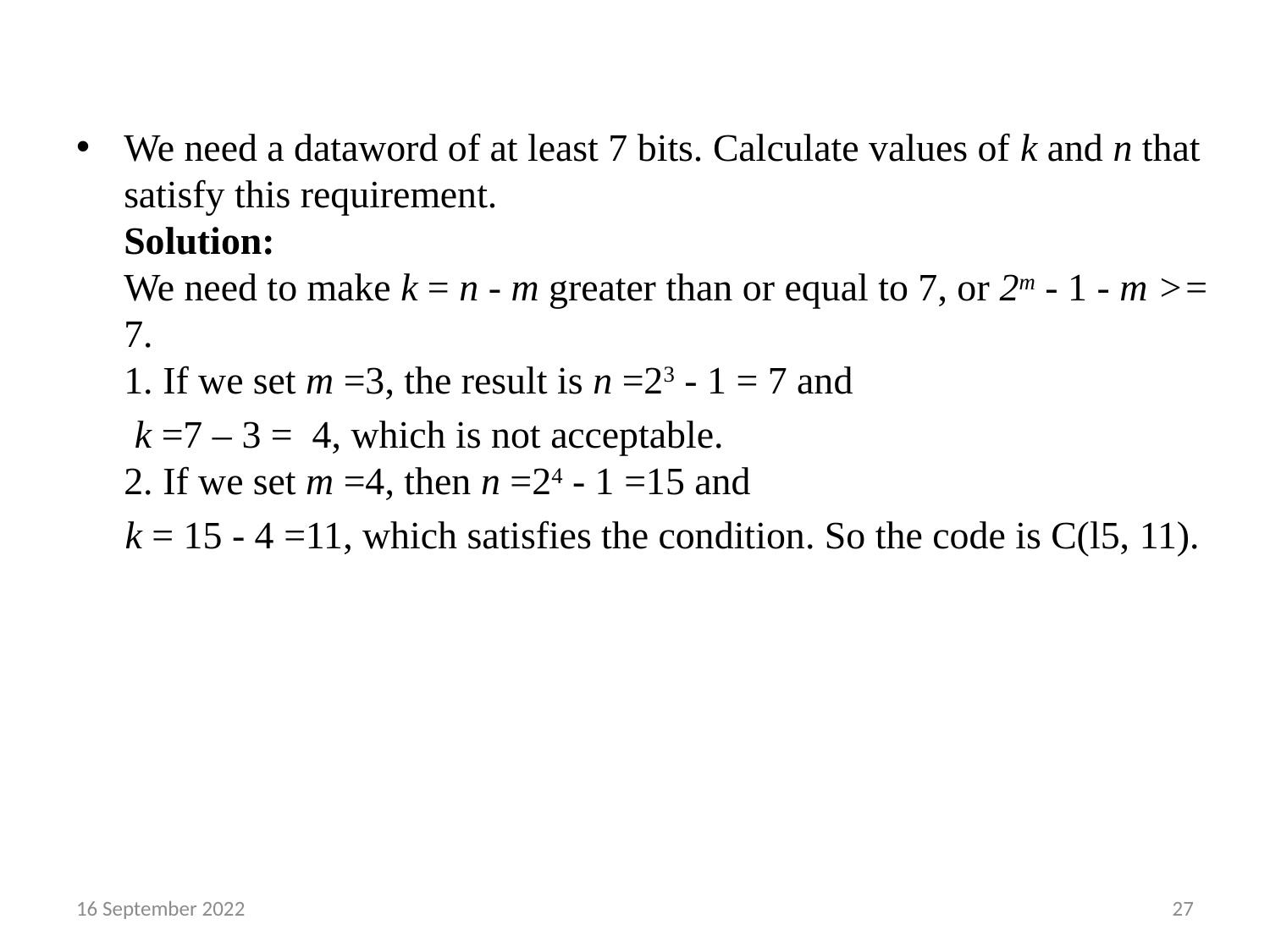

#
We need a dataword of at least 7 bits. Calculate values of k and n that satisfy this requirement.
Solution:
We need to make k = n - m greater than or equal to 7, or 2m - 1 - m >= 7.
1. If we set m =3, the result is n =23 - 1 = 7 and
      k =7 – 3 =  4, which is not acceptable.
2. If we set m =4, then n =24 - 1 =15 and
     k = 15 - 4 =11, which satisfies the condition. So the code is C(l5, 11).
16 September 2022
27